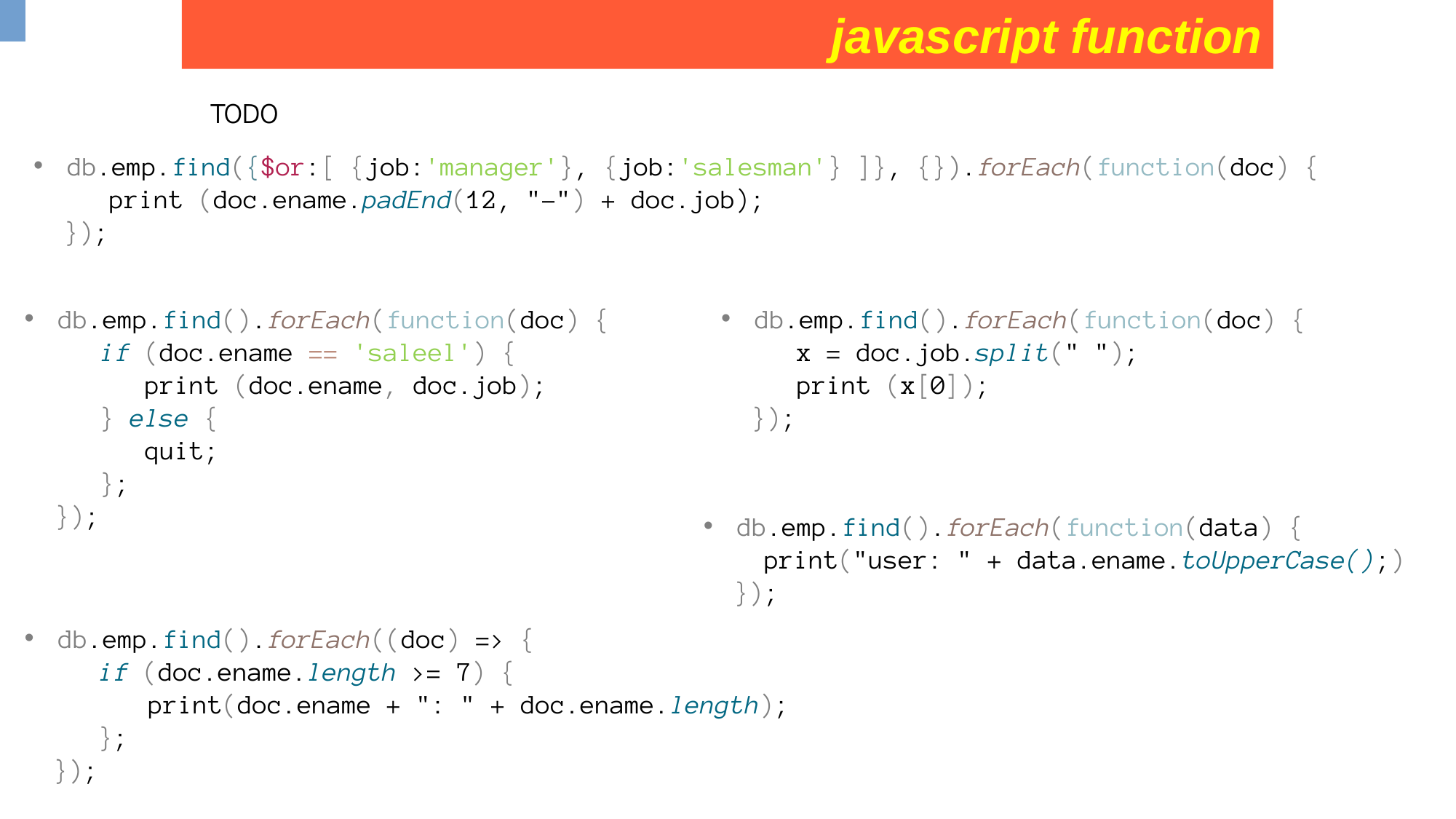

javascript function
TODO
db.emp.find({$or:[ {job:'manager'}, {job:'salesman'} ]}, {}).forEach(function(doc) {
   print (doc.ename.padEnd(12, "-") + doc.job);
});
db.emp.find().forEach(function(doc) {
   if (doc.ename == 'saleel') {
      print (doc.ename, doc.job);
   } else {
      quit;
   };
});
db.emp.find().forEach(function(doc) {
   x = doc.job.split(" ");
   print (x[0]);
});
db.emp.find().forEach(function(data) {
  print("user: " + data.ename.toUpperCase();)
});
db.emp.find().forEach((doc) => {
     if (doc.ename.length >= 7) {
	 print(doc.ename + ": " + doc.ename.length);
     };
  });